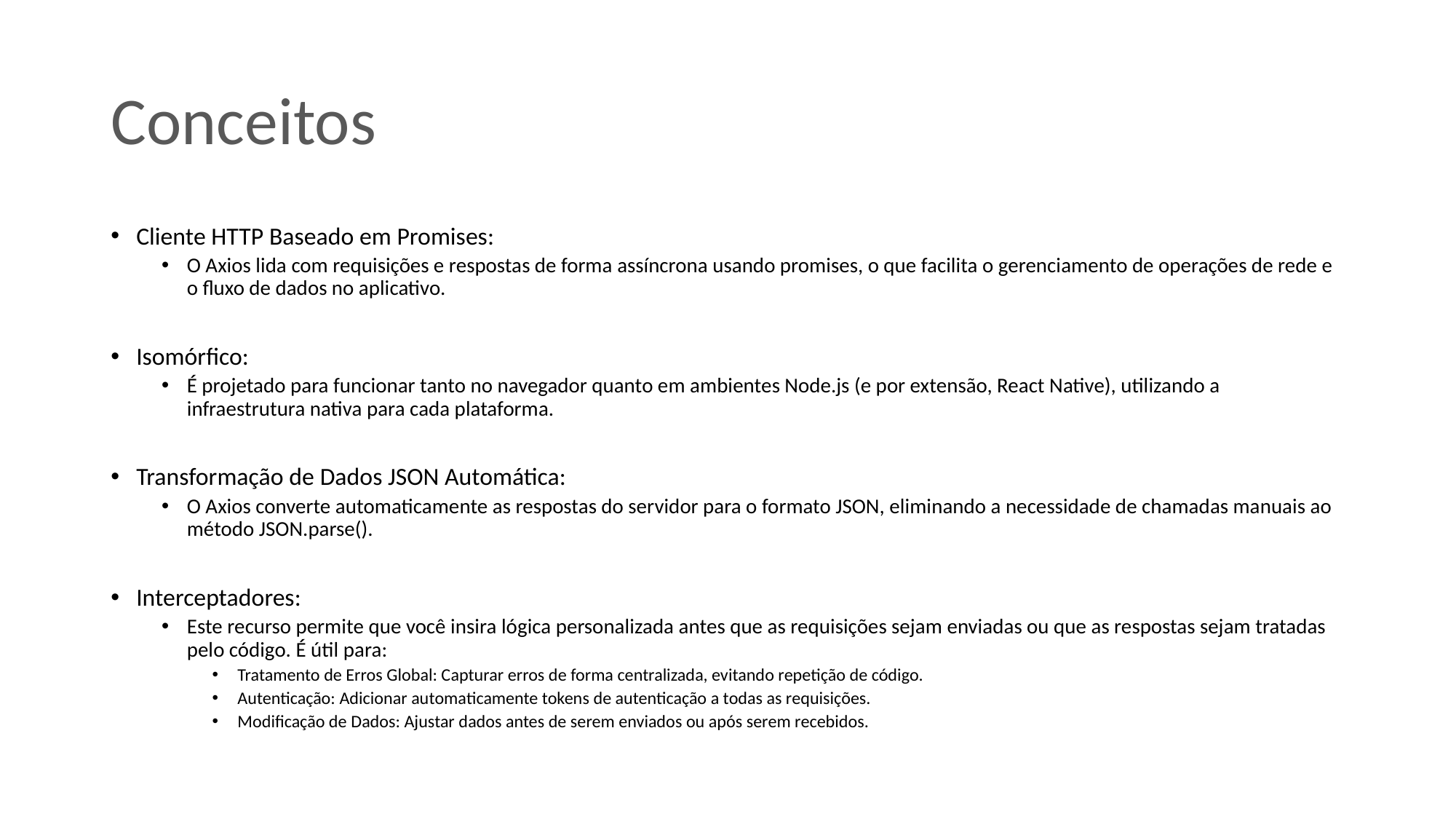

# Conceitos
Cliente HTTP Baseado em Promises:
O Axios lida com requisições e respostas de forma assíncrona usando promises, o que facilita o gerenciamento de operações de rede e o fluxo de dados no aplicativo.

Isomórfico:
É projetado para funcionar tanto no navegador quanto em ambientes Node.js (e por extensão, React Native), utilizando a infraestrutura nativa para cada plataforma.

Transformação de Dados JSON Automática:
O Axios converte automaticamente as respostas do servidor para o formato JSON, eliminando a necessidade de chamadas manuais ao método JSON.parse().

Interceptadores:
Este recurso permite que você insira lógica personalizada antes que as requisições sejam enviadas ou que as respostas sejam tratadas pelo código. É útil para:
Tratamento de Erros Global: Capturar erros de forma centralizada, evitando repetição de código.
Autenticação: Adicionar automaticamente tokens de autenticação a todas as requisições.
Modificação de Dados: Ajustar dados antes de serem enviados ou após serem recebidos.